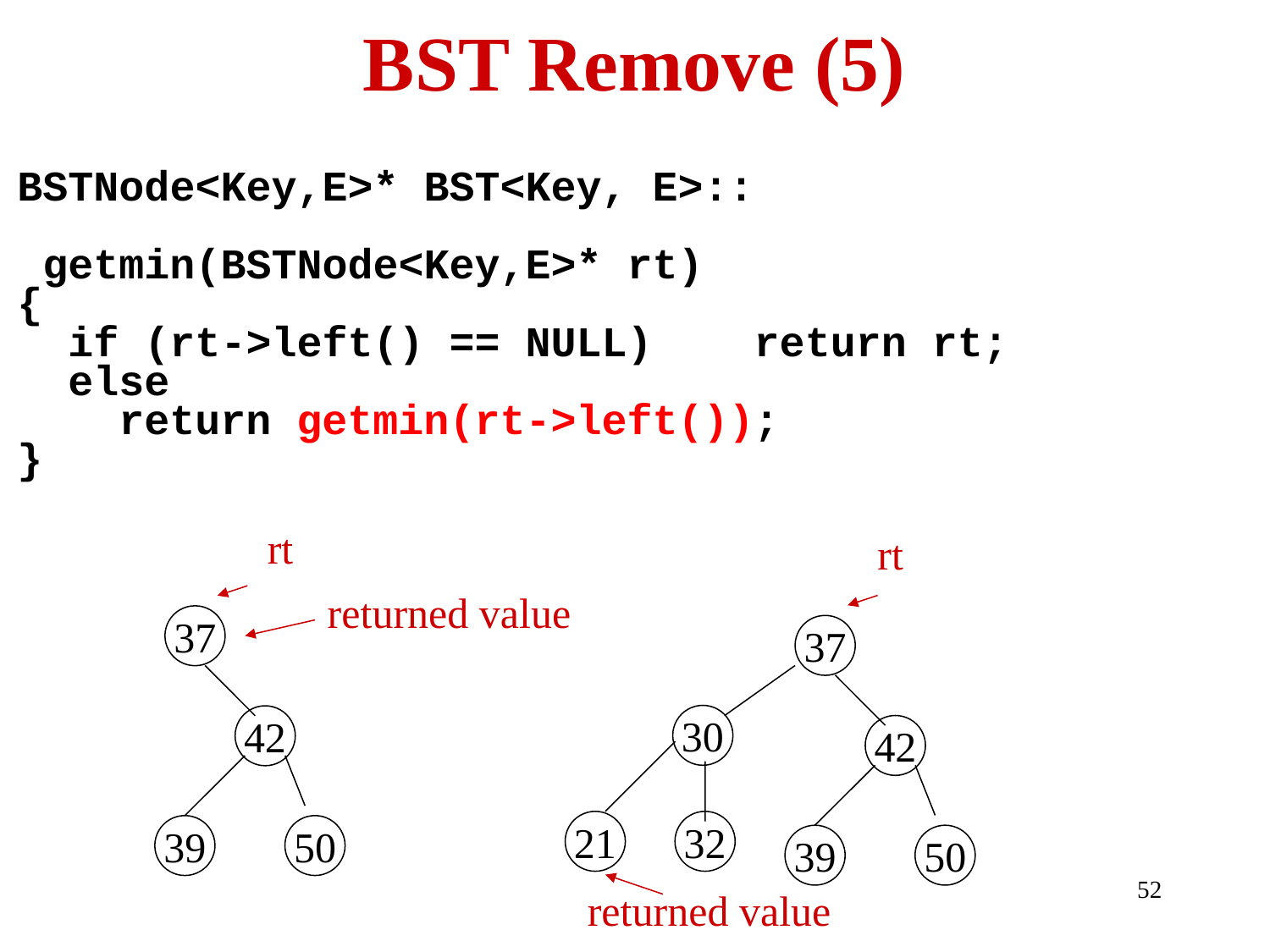

# BST Remove (5)

BSTNode<Key,E>* BST<Key, E>::

 getmin(BSTNode<Key,E>* rt)
{
  if (rt->left() == NULL)    return rt;
  else
    return getmin(rt->left());
}

rt
rt
returned value

37
37

30
42
42

21
32
39
50
39
50
52

returned value